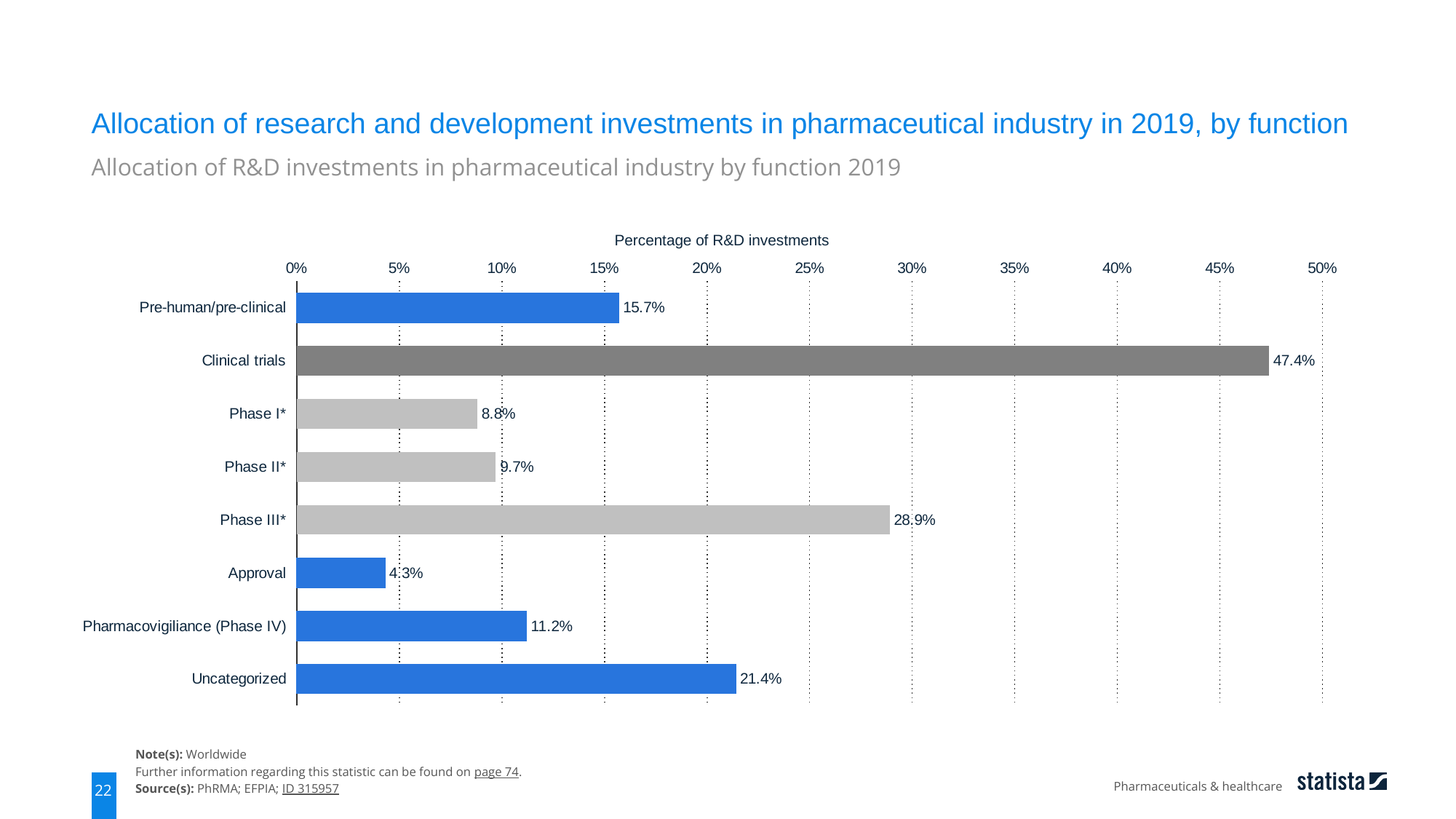

Allocation of research and development investments in pharmaceutical industry in 2019, by function
Allocation of R&D investments in pharmaceutical industry by function 2019
Percentage of R&D investments

### Chart

| Category | Column1 |
|---|---|
| Pre-human/pre-clinical | 0.157 |
| Clinical trials | 0.474 |
| Phase I* | 0.088 |
| Phase II* | 0.097 |
| Phase III* | 0.289 |
| Approval | 0.043 |
| Pharmacovigiliance (Phase IV) | 0.112 |
| Uncategorized | 0.214 |
Note(s): Worldwide
Further information regarding this statistic can be found on page 74.
Source(s): PhRMA; EFPIA; ID 315957
Pharmaceuticals & healthcare

22